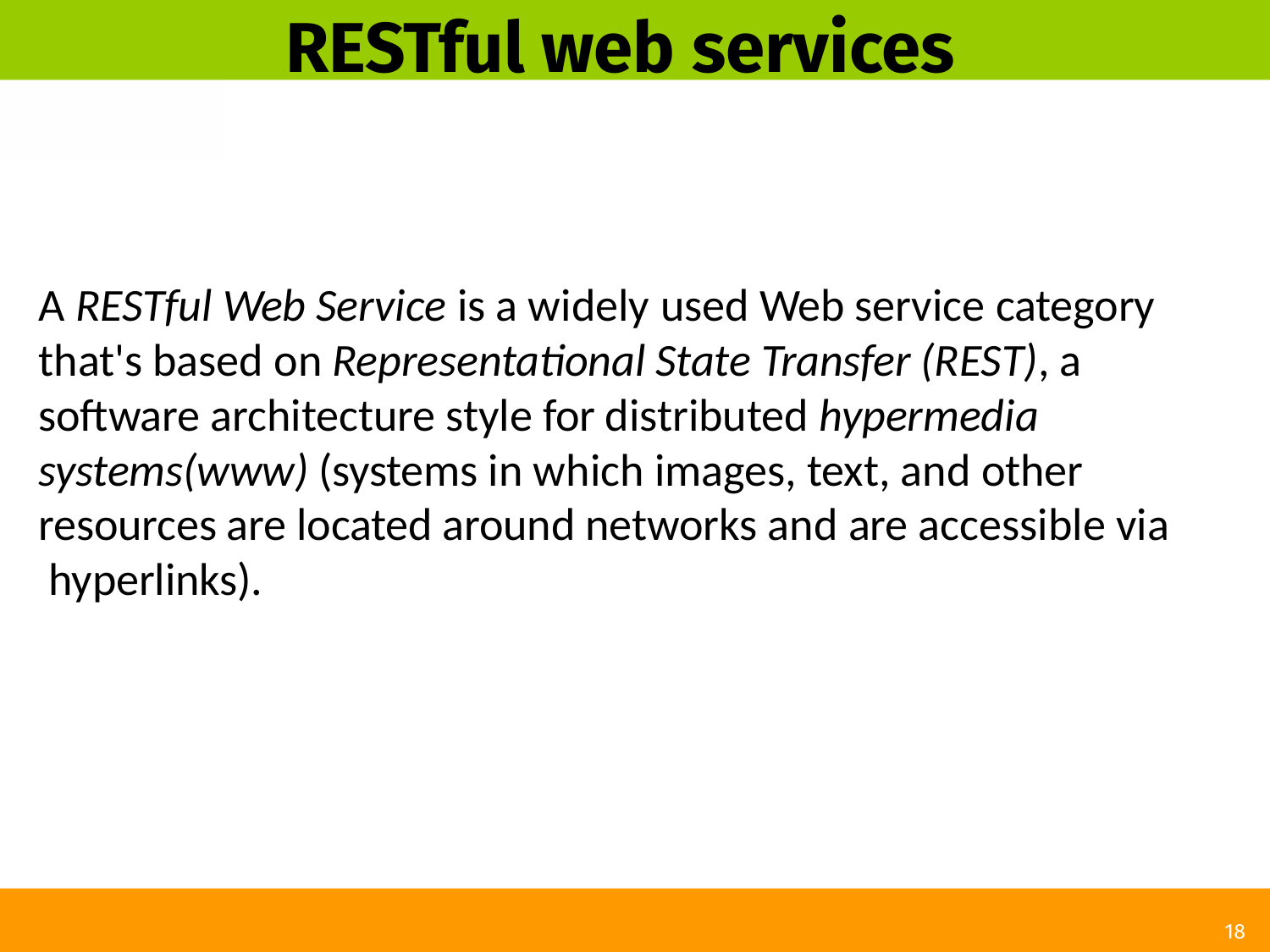

# RESTful web services
A RESTful Web Service is a widely used Web service category  that's based on Representational State Transfer (REST), a  software architecture style for distributed hypermedia  systems(www) (systems in which images, text, and other  resources are located around networks and are accessible via  hyperlinks).
18